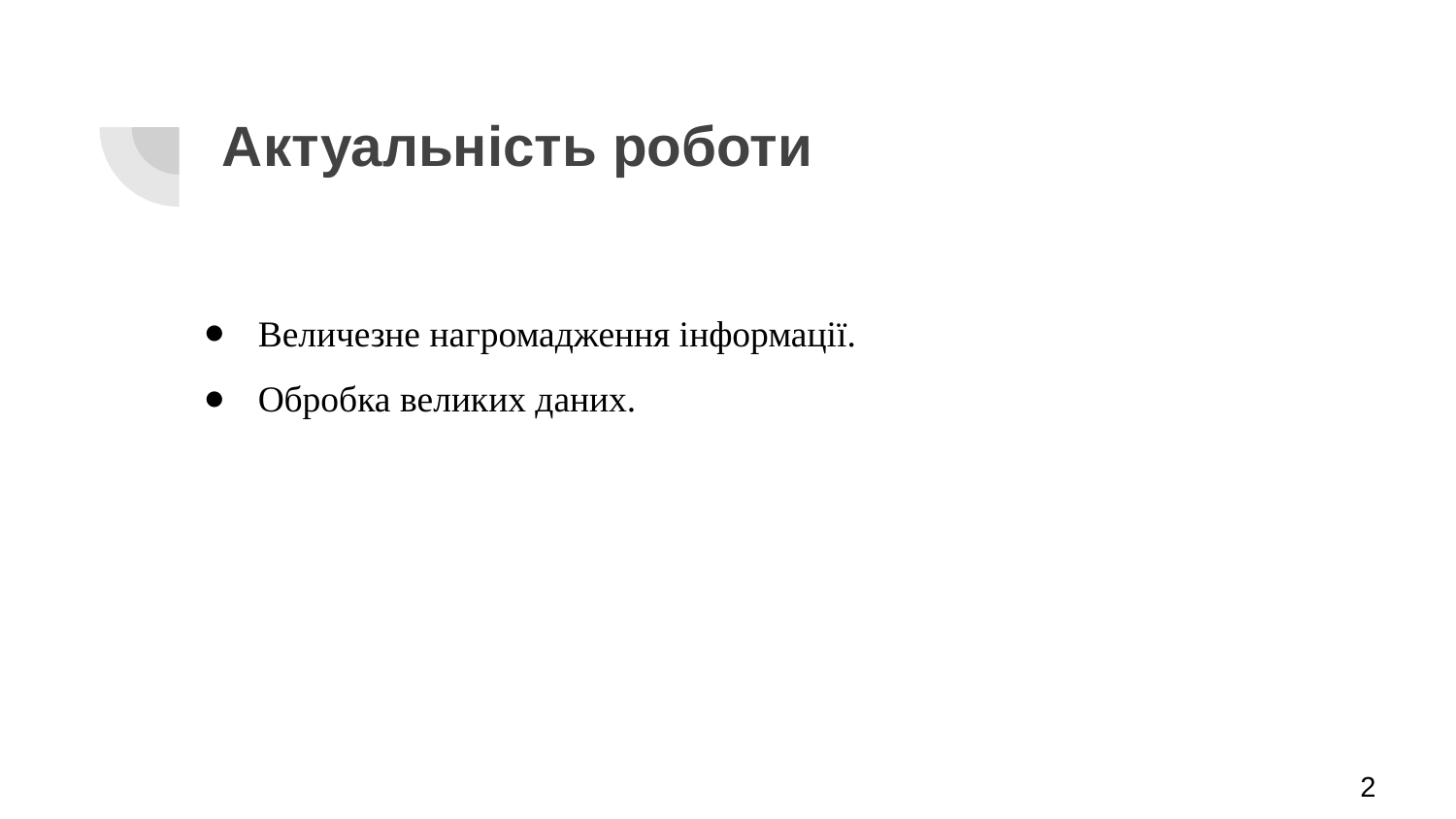

# Актуальність роботи
Величезне нагромадження інформації.
Обробка великих даних.

2